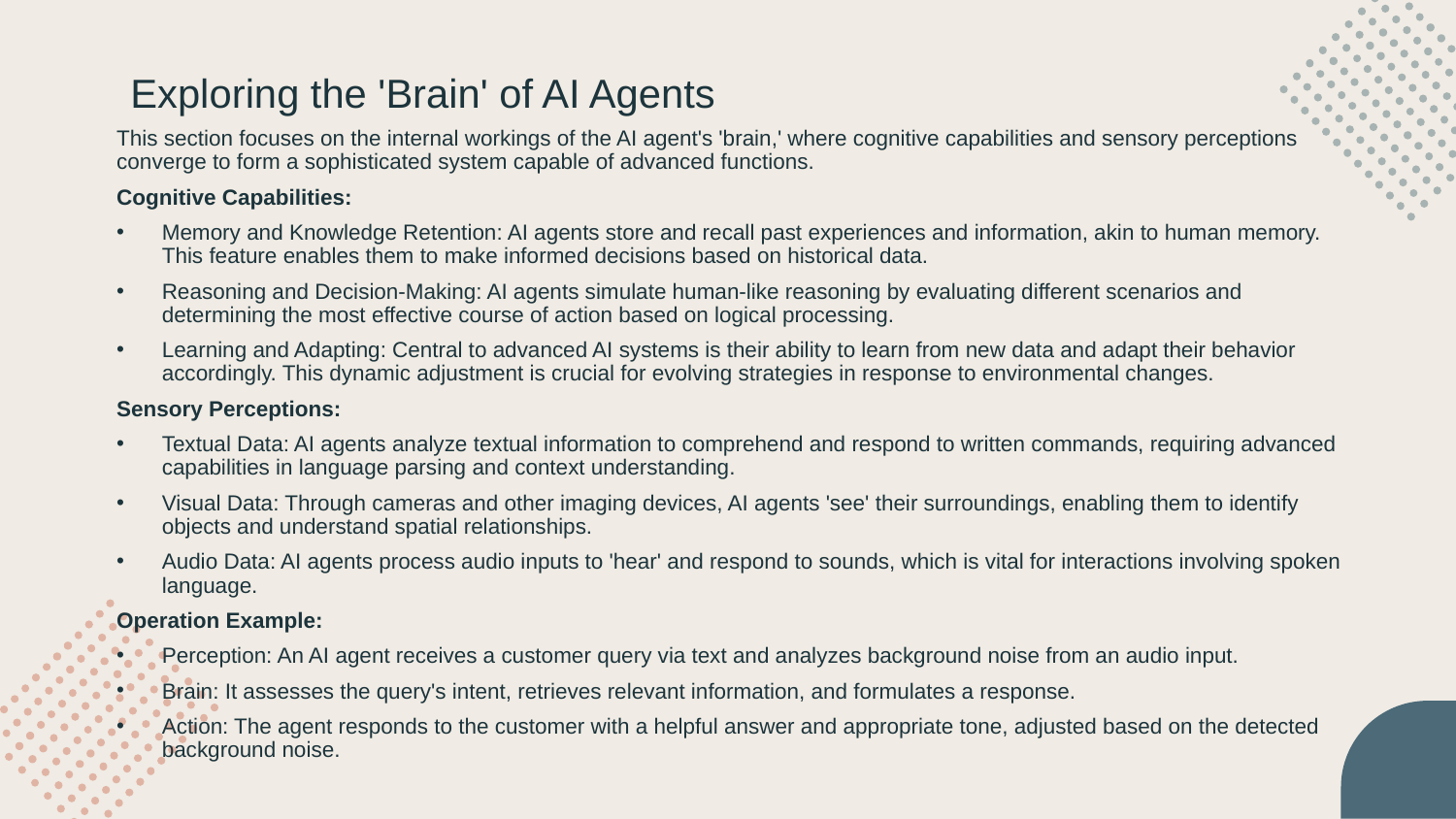

# Exploring the 'Brain' of AI Agents
This section focuses on the internal workings of the AI agent's 'brain,' where cognitive capabilities and sensory perceptions converge to form a sophisticated system capable of advanced functions.
Cognitive Capabilities:
Memory and Knowledge Retention: AI agents store and recall past experiences and information, akin to human memory. This feature enables them to make informed decisions based on historical data.
Reasoning and Decision-Making: AI agents simulate human-like reasoning by evaluating different scenarios and determining the most effective course of action based on logical processing.
Learning and Adapting: Central to advanced AI systems is their ability to learn from new data and adapt their behavior accordingly. This dynamic adjustment is crucial for evolving strategies in response to environmental changes.
Sensory Perceptions:
Textual Data: AI agents analyze textual information to comprehend and respond to written commands, requiring advanced capabilities in language parsing and context understanding.
Visual Data: Through cameras and other imaging devices, AI agents 'see' their surroundings, enabling them to identify objects and understand spatial relationships.
Audio Data: AI agents process audio inputs to 'hear' and respond to sounds, which is vital for interactions involving spoken language.
Operation Example:
Perception: An AI agent receives a customer query via text and analyzes background noise from an audio input.
Brain: It assesses the query's intent, retrieves relevant information, and formulates a response.
Action: The agent responds to the customer with a helpful answer and appropriate tone, adjusted based on the detected background noise.